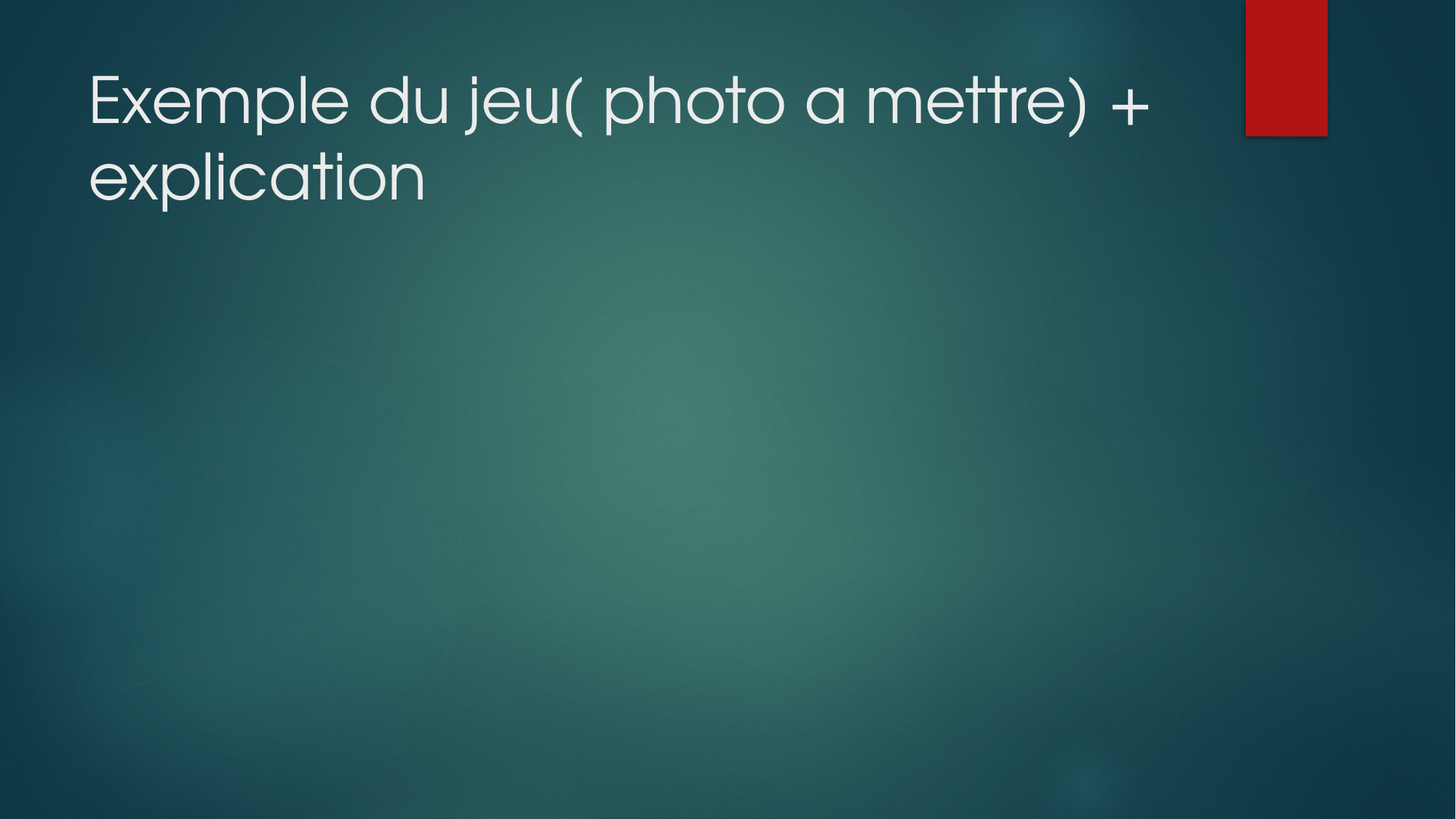

# Exemple du jeu( photo a mettre) + explication